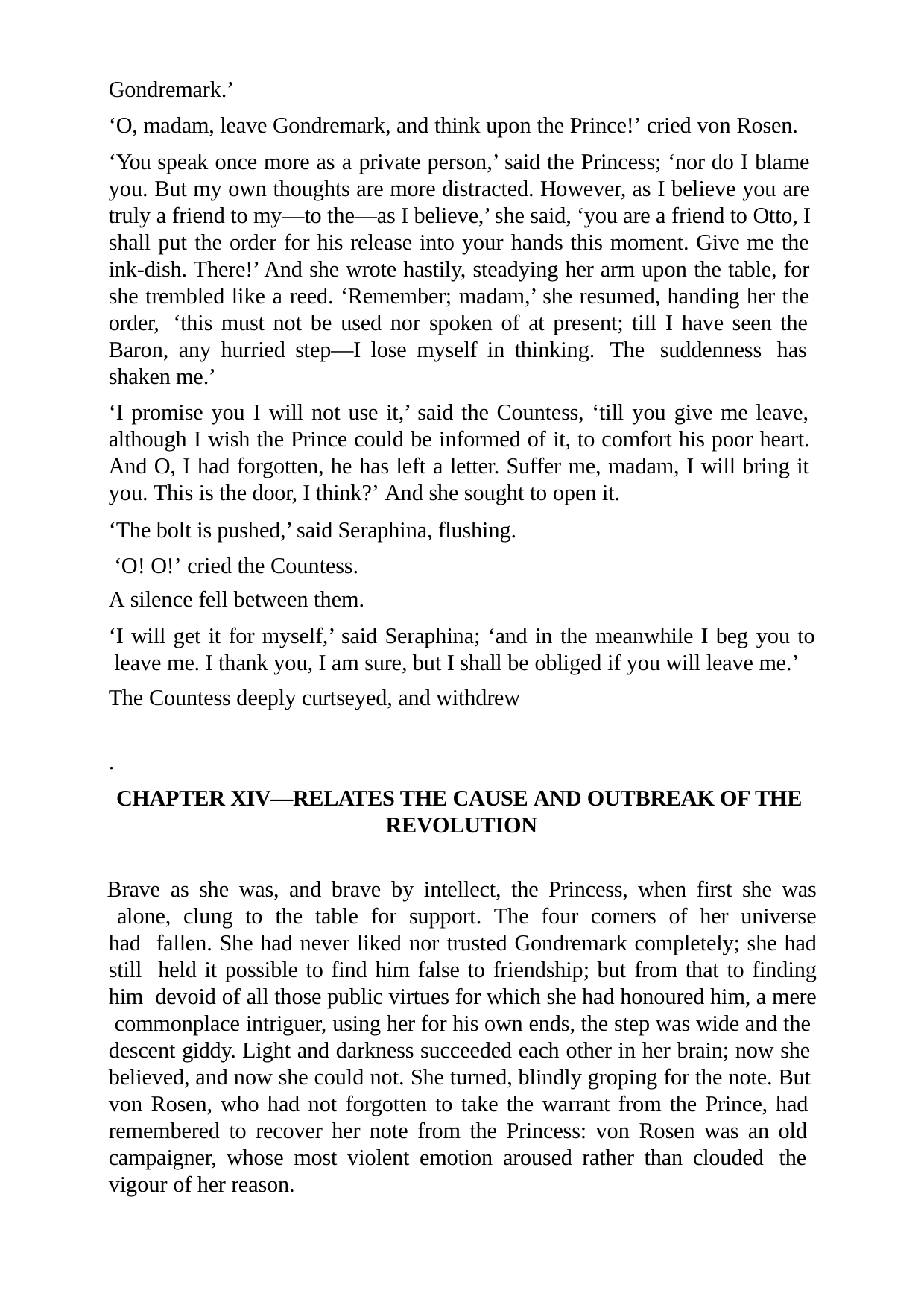

Gondremark.’
‘O, madam, leave Gondremark, and think upon the Prince!’ cried von Rosen.
‘You speak once more as a private person,’ said the Princess; ‘nor do I blame  you. But my own thoughts are more distracted. However, as I believe you are  truly a friend to my—to the—as I believe,’ she said, ‘you are a friend to Otto, I  shall put the order for his release into your hands this moment. Give me the  ink-dish. There!’ And she wrote hastily, steadying her arm upon the table, for  she trembled like a reed. ‘Remember; madam,’ she resumed, handing her the  order, ‘this must not be used nor spoken of at present; till I have seen the  Baron, any hurried step—I lose myself in thinking. The suddenness has  shaken me.’
‘I promise you I will not use it,’ said the Countess, ‘till you give me leave,  although I wish the Prince could be informed of it, to comfort his poor heart.  And O, I had forgotten, he has left a letter. Suffer me, madam, I will bring it  you. This is the door, I think?’ And she sought to open it.
‘The bolt is pushed,’ said Seraphina, flushing.  ‘O! O!’ cried the Countess.
A silence fell between them.
‘I will get it for myself,’ said Seraphina; ‘and in the meanwhile I beg you to  leave me. I thank you, I am sure, but I shall be obliged if you will leave me.’
The Countess deeply curtseyed, and withdrew

.
CHAPTER XIV—RELATES THE CAUSE AND OUTBREAK OF THE  REVOLUTION

Brave as she was, and brave by intellect, the Princess, when first she was  alone, clung to the table for support. The four corners of her universe had  fallen. She had never liked nor trusted Gondremark completely; she had still  held it possible to find him false to friendship; but from that to finding him  devoid of all those public virtues for which she had honoured him, a mere  commonplace intriguer, using her for his own ends, the step was wide and the  descent giddy. Light and darkness succeeded each other in her brain; now she  believed, and now she could not. She turned, blindly groping for the note. But  von Rosen, who had not forgotten to take the warrant from the Prince, had  remembered to recover her note from the Princess: von Rosen was an old  campaigner, whose most violent emotion aroused rather than clouded the  vigour of her reason.